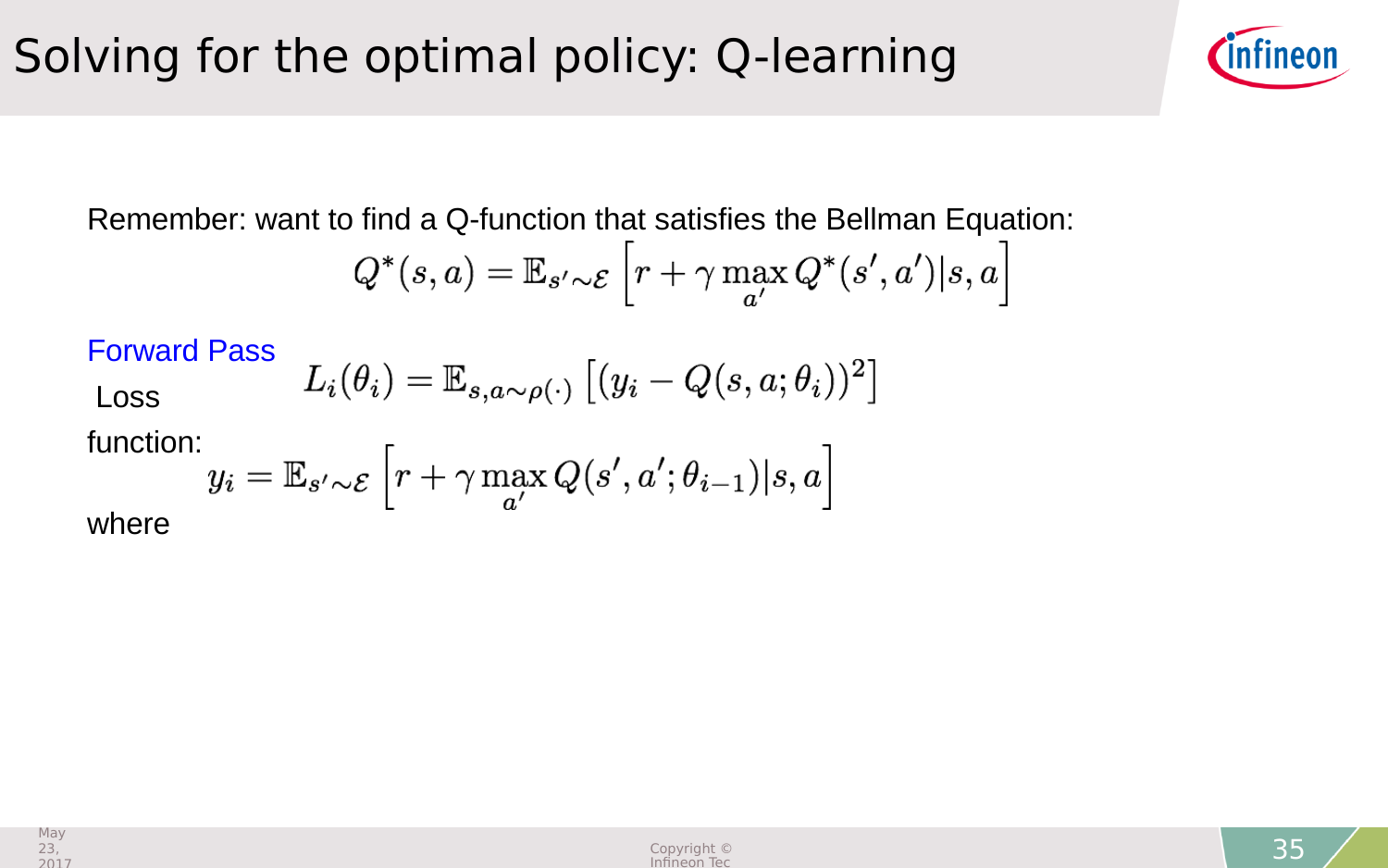

Solving for the optimal policy: Q-learning
Remember: want to find a Q-function that satisfies the Bellman Equation:

Forward Pass  Loss function:

where

May 23, 2017
Copyright © Infineon Technologies AG 2018. All rights reserved.
35